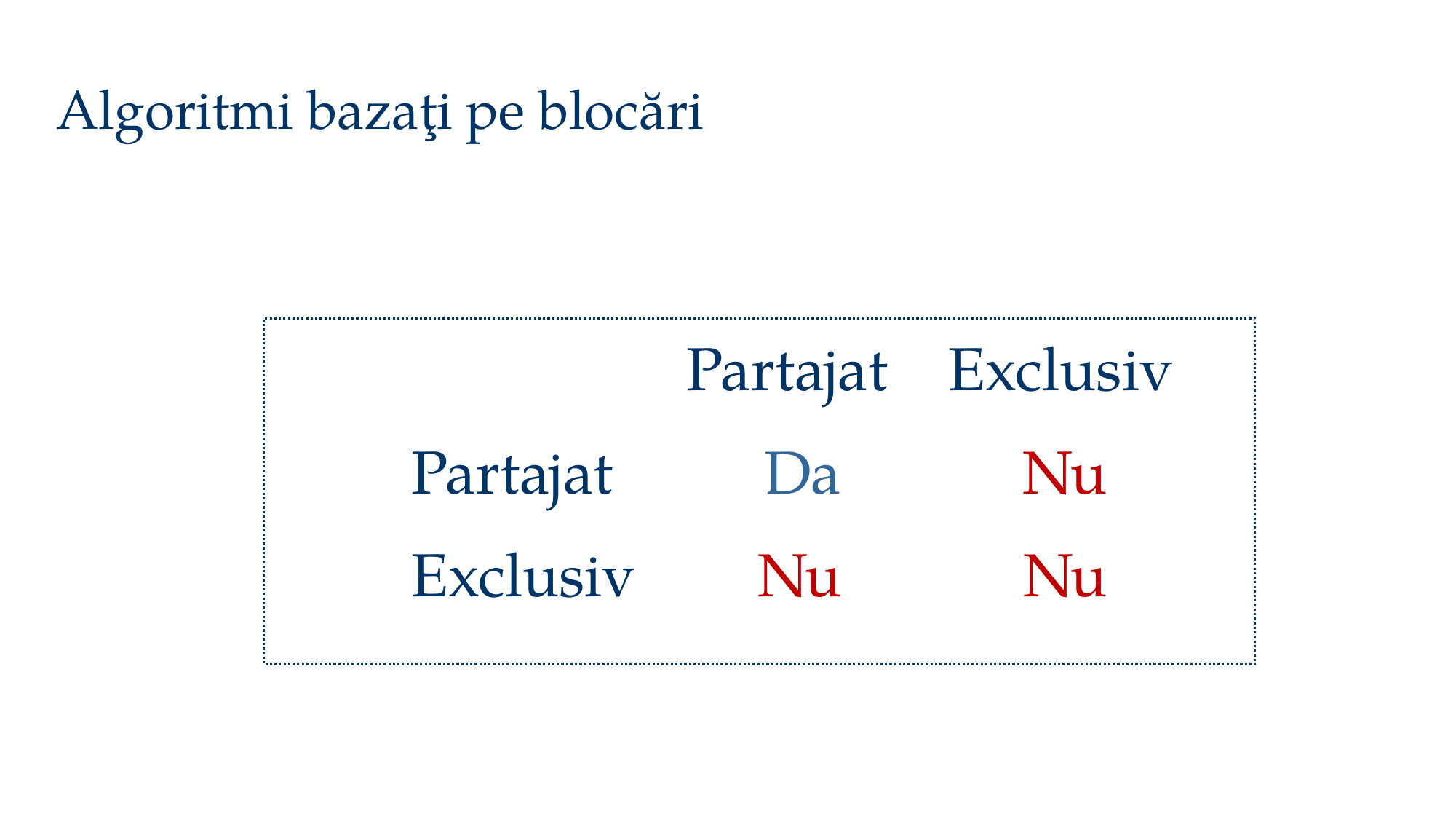

Algoritmi bazaţi pe blocări

	           Partajat    Exclusiv
Partajat          Da            Nu
Exclusiv        Nu            Nu